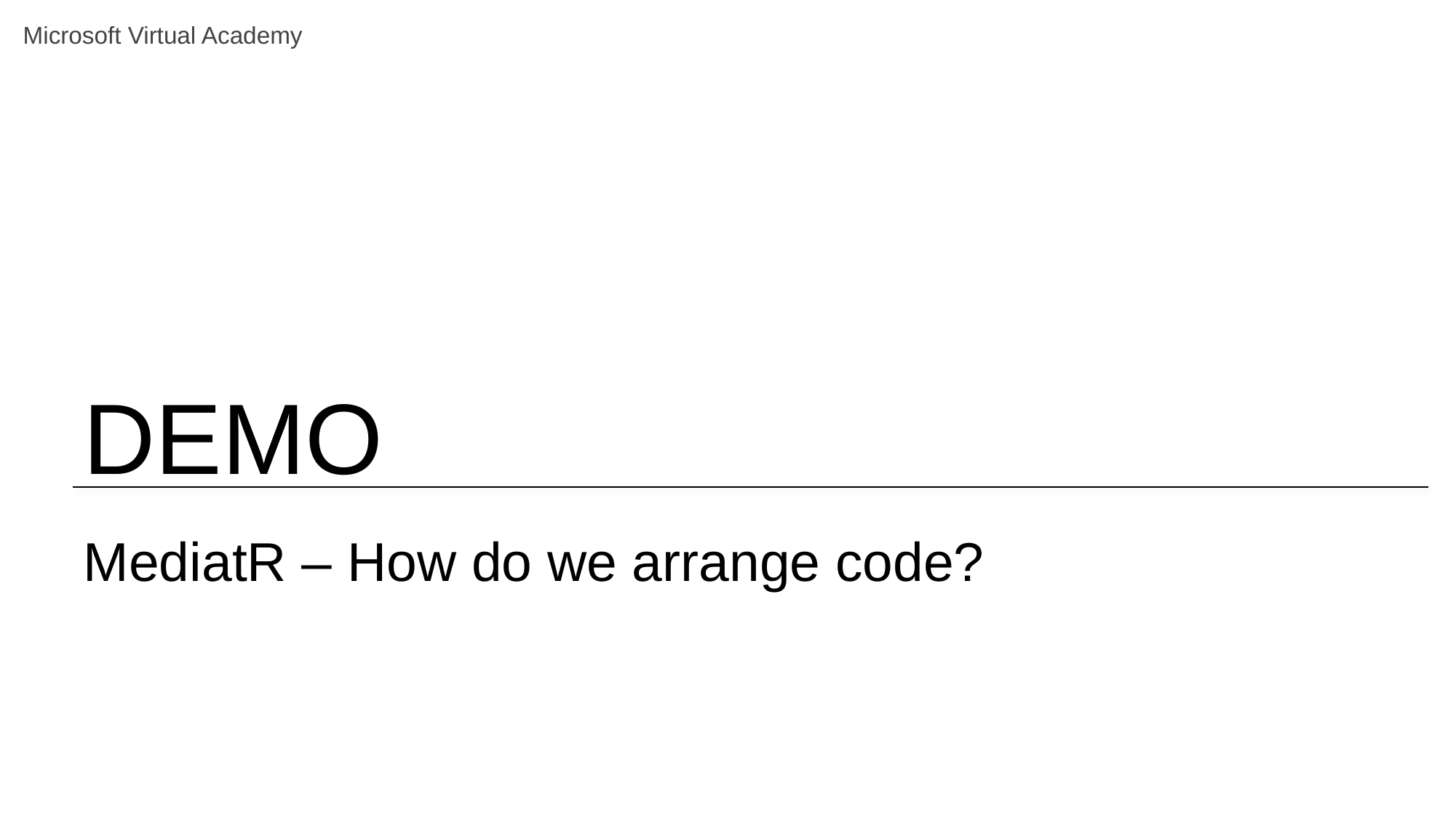

# MediatR – How do we arrange code?